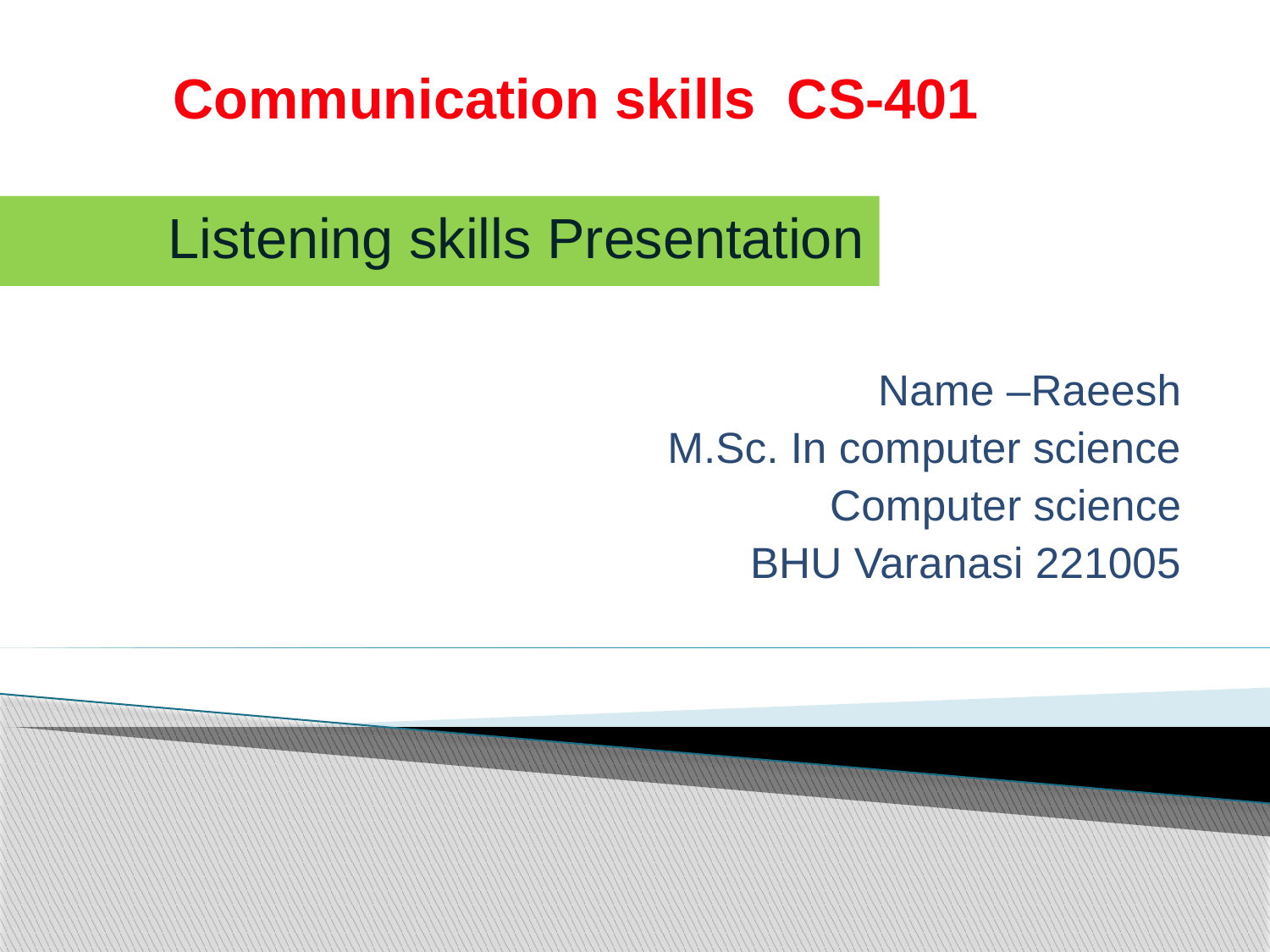

Communication skills  CS-401
Listening skills Presentation
Name –Raeesh
M.Sc. In computer science
Computer science
BHU Varanasi 221005